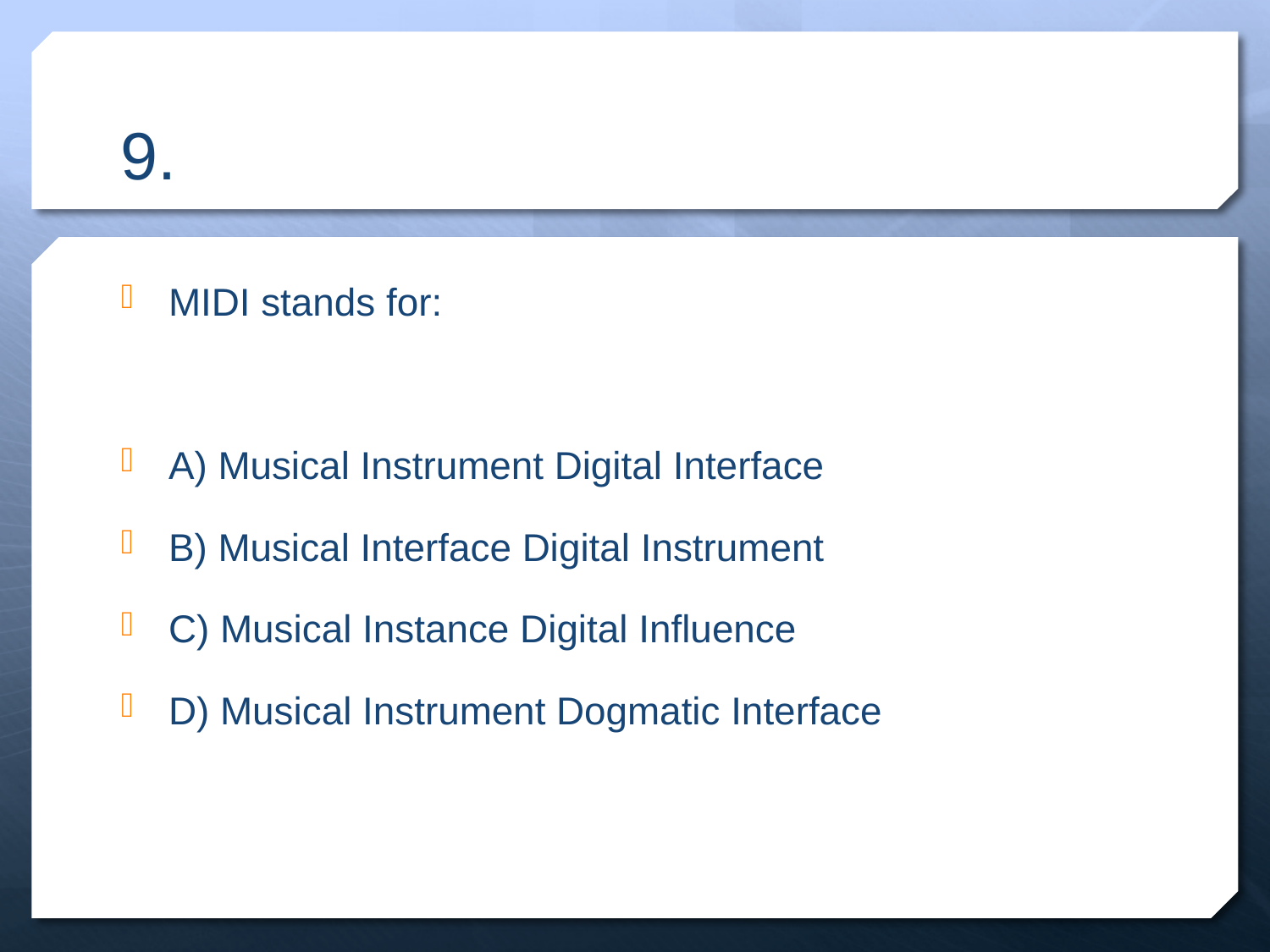

# 9.
MIDI stands for:

A) Musical Instrument Digital Interface
B) Musical Interface Digital Instrument
C) Musical Instance Digital Influence
D) Musical Instrument Dogmatic Interface